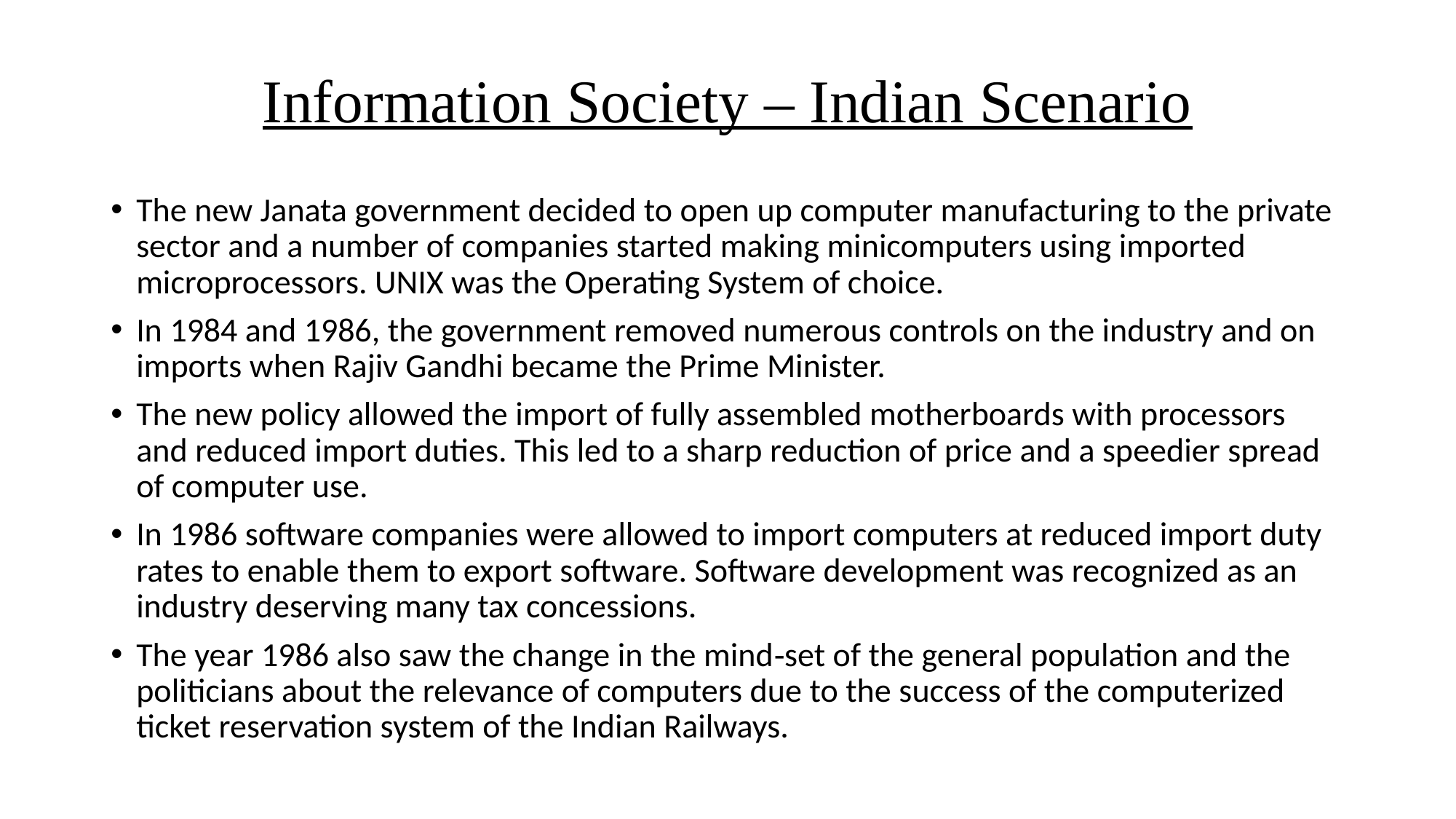

# Information Society – Indian Scenario
The new Janata government decided to open up computer manufacturing to the private sector and a number of companies started making minicomputers using imported microprocessors. UNIX was the Operating System of choice.
In 1984 and 1986, the government removed numerous controls on the industry and on imports when Rajiv Gandhi became the Prime Minister.
The new policy allowed the import of fully assembled motherboards with processors and reduced import duties. This led to a sharp reduction of price and a speedier spread of computer use.
In 1986 software companies were allowed to import computers at reduced import duty rates to enable them to export software. Software development was recognized as an industry deserving many tax concessions.
The year 1986 also saw the change in the mind‐set of the general population and the politicians about the relevance of computers due to the success of the computerized ticket reservation system of the Indian Railways.